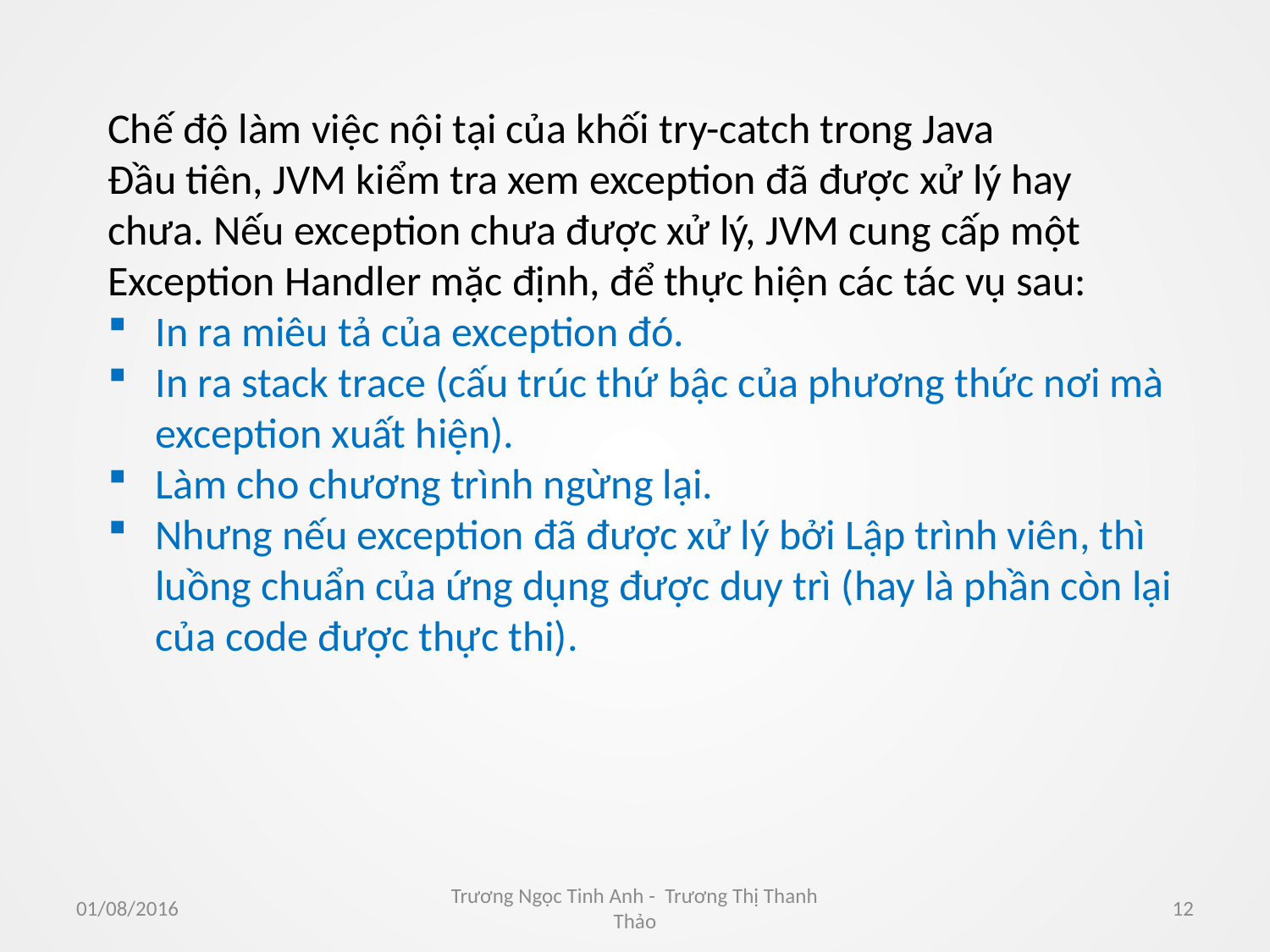

Chế độ làm việc nội tại của khối try-catch trong Java
Đầu tiên, JVM kiểm tra xem exception đã được xử lý hay chưa. Nếu exception chưa được xử lý, JVM cung cấp một Exception Handler mặc định, để thực hiện các tác vụ sau:
In ra miêu tả của exception đó.
In ra stack trace (cấu trúc thứ bậc của phương thức nơi mà exception xuất hiện).
Làm cho chương trình ngừng lại.
Nhưng nếu exception đã được xử lý bởi Lập trình viên, thì luồng chuẩn của ứng dụng được duy trì (hay là phần còn lại của code được thực thi).
01/08/2016
Trương Ngọc Tinh Anh -  Trương Thị Thanh Thảo
12